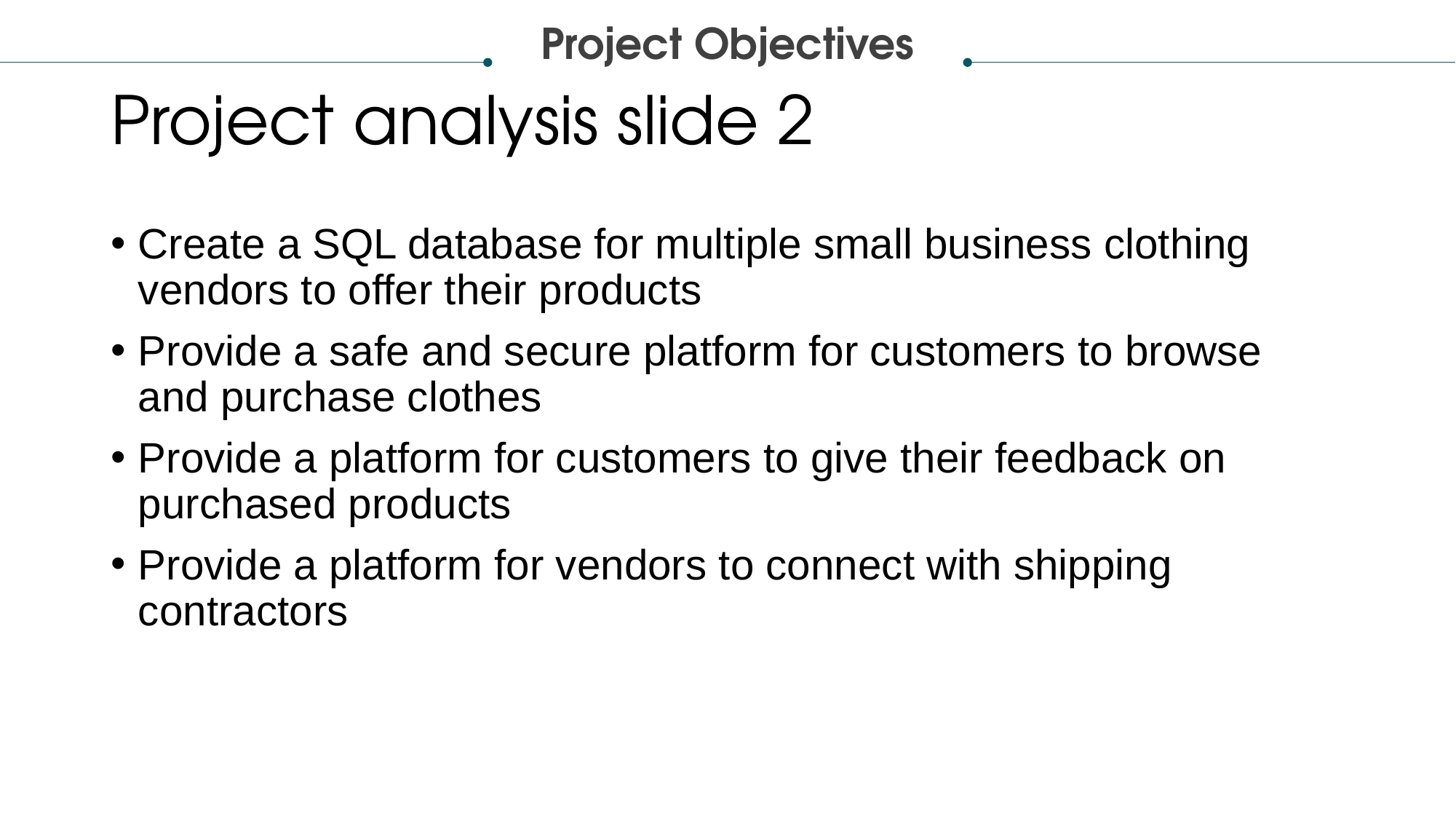

Project Objectives
# Project analysis slide 2
Create a SQL database for multiple small business clothing vendors to offer their products
Provide a safe and secure platform for customers to browse and purchase clothes
Provide a platform for customers to give their feedback on purchased products
Provide a platform for vendors to connect with shipping contractors